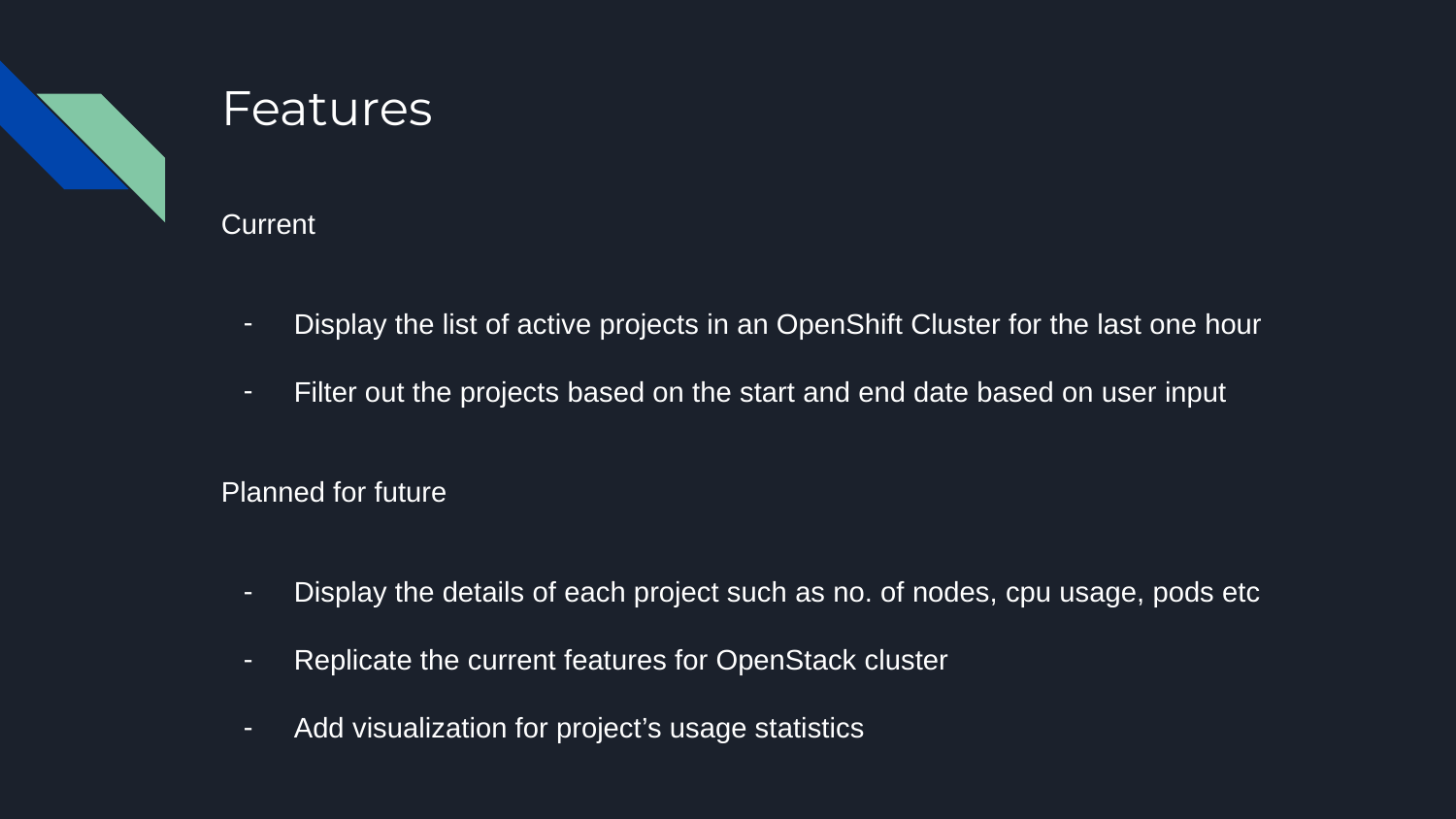

# Features
Current
Display the list of active projects in an OpenShift Cluster for the last one hour
Filter out the projects based on the start and end date based on user input
Planned for future
Display the details of each project such as no. of nodes, cpu usage, pods etc
Replicate the current features for OpenStack cluster
Add visualization for project’s usage statistics